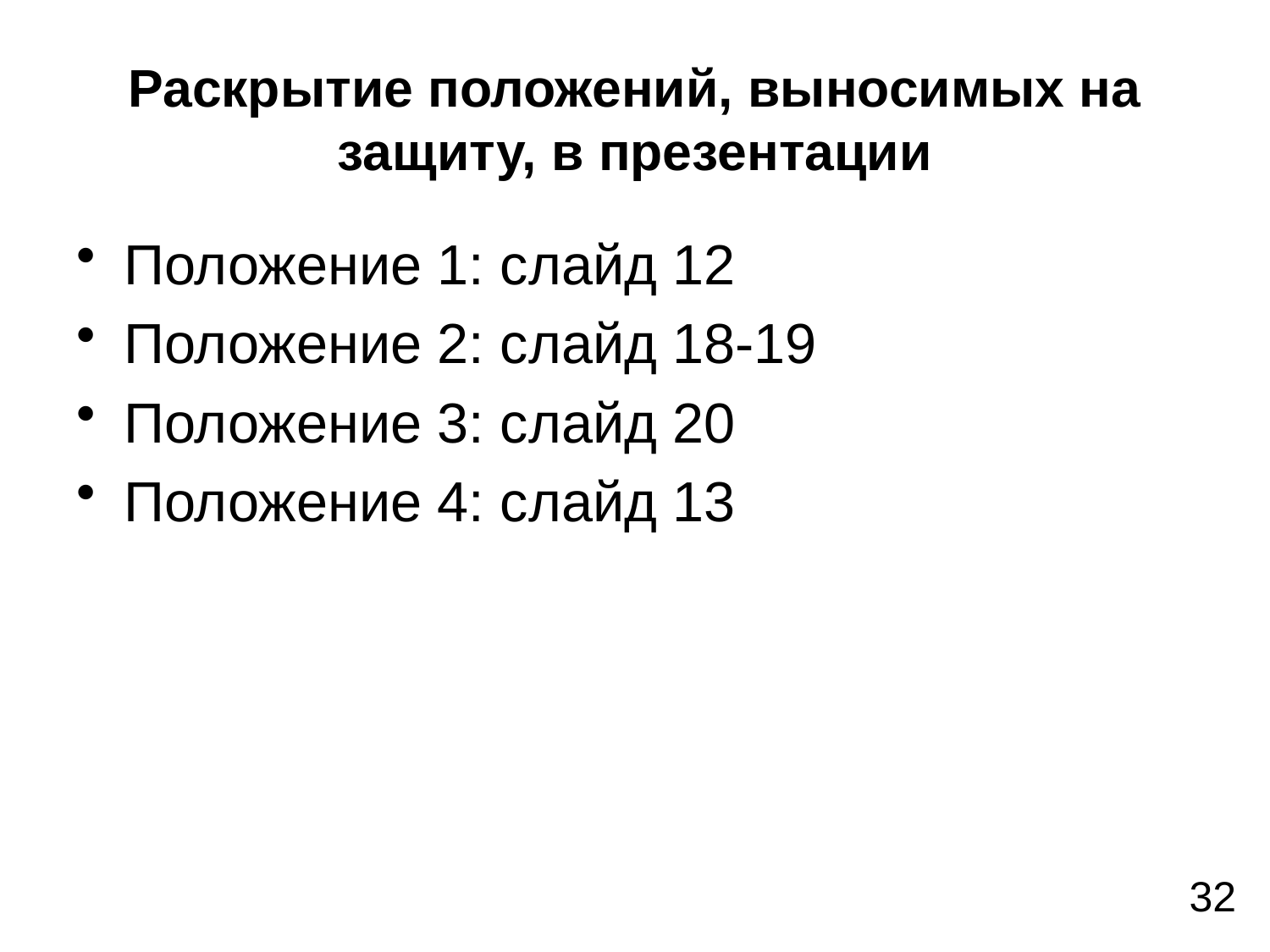

# Раскрытие положений, выносимых на защиту, в презентации
Положение 1: слайд 12
Положение 2: слайд 18-19
Положение 3: слайд 20
Положение 4: слайд 13

32